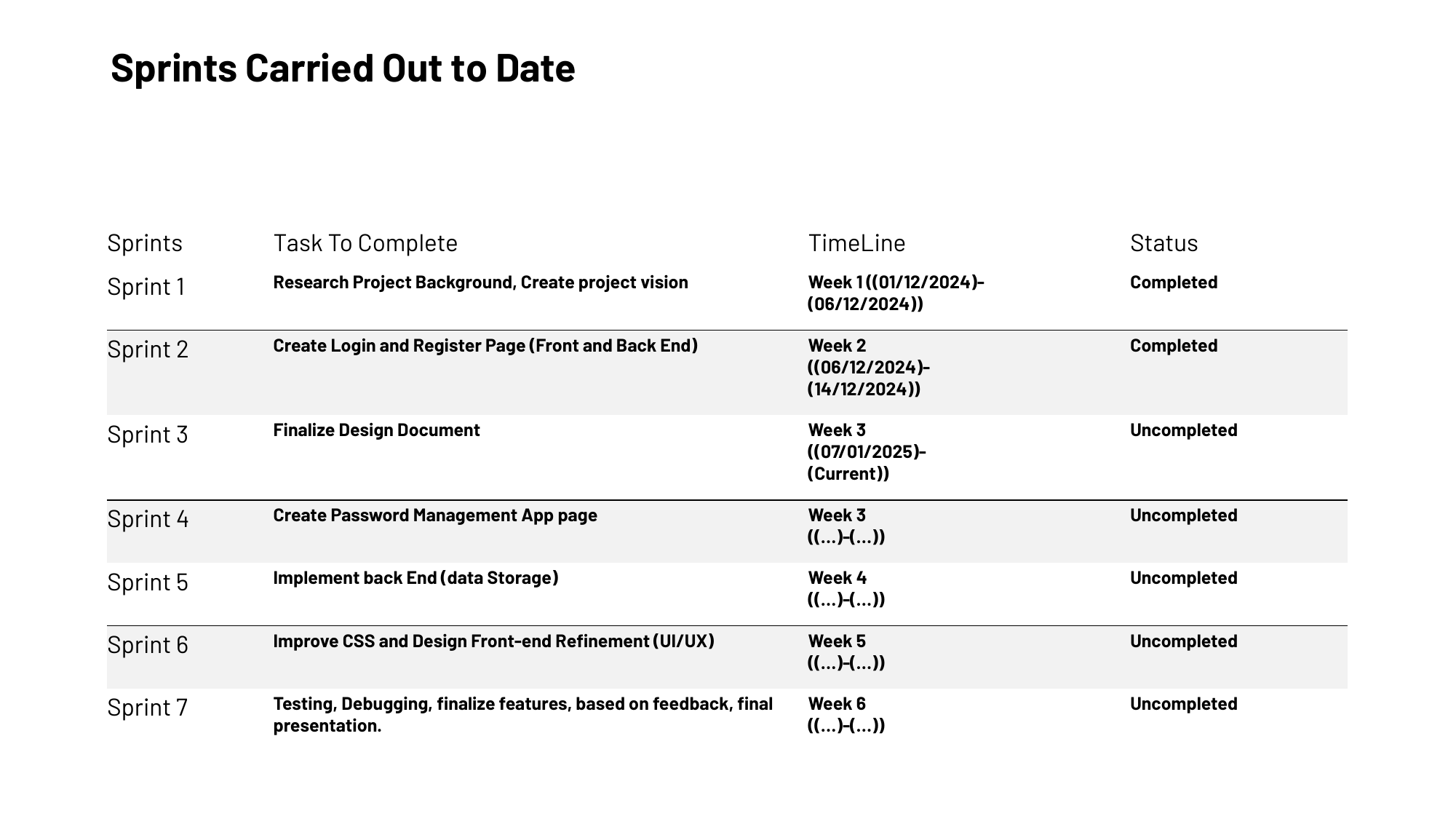

# Sprints Carried Out to Date

| Sprints | Task To Complete | TimeLine | Status |
| --- | --- | --- | --- |
| Sprint 1 | Research Project Background, Create project vision | Week 1 ((01/12/2024)- (06/12/2024)) | Completed |
| Sprint 2 | Create Login and Register Page (Front and Back End) | Week 2 ((06/12/2024)- (14/12/2024)) | Completed |
| Sprint 3 | Finalize Design Document | Week 3 ((07/01/2025)- (Current)) | Uncompleted |
| Sprint 4 | Create Password Management App page | Week 3 ((…)-(…)) | Uncompleted |
| Sprint 5 | Implement back End (data Storage) | Week 4 ((…)-(…)) | Uncompleted |
| Sprint 6 | Improve CSS and Design Front-end Refinement (UI/UX) | Week 5 ((…)-(…)) | Uncompleted |
| Sprint 7 | Testing, Debugging, finalize features, based on feedback, final presentation. | Week 6 ((…)-(…)) | Uncompleted |